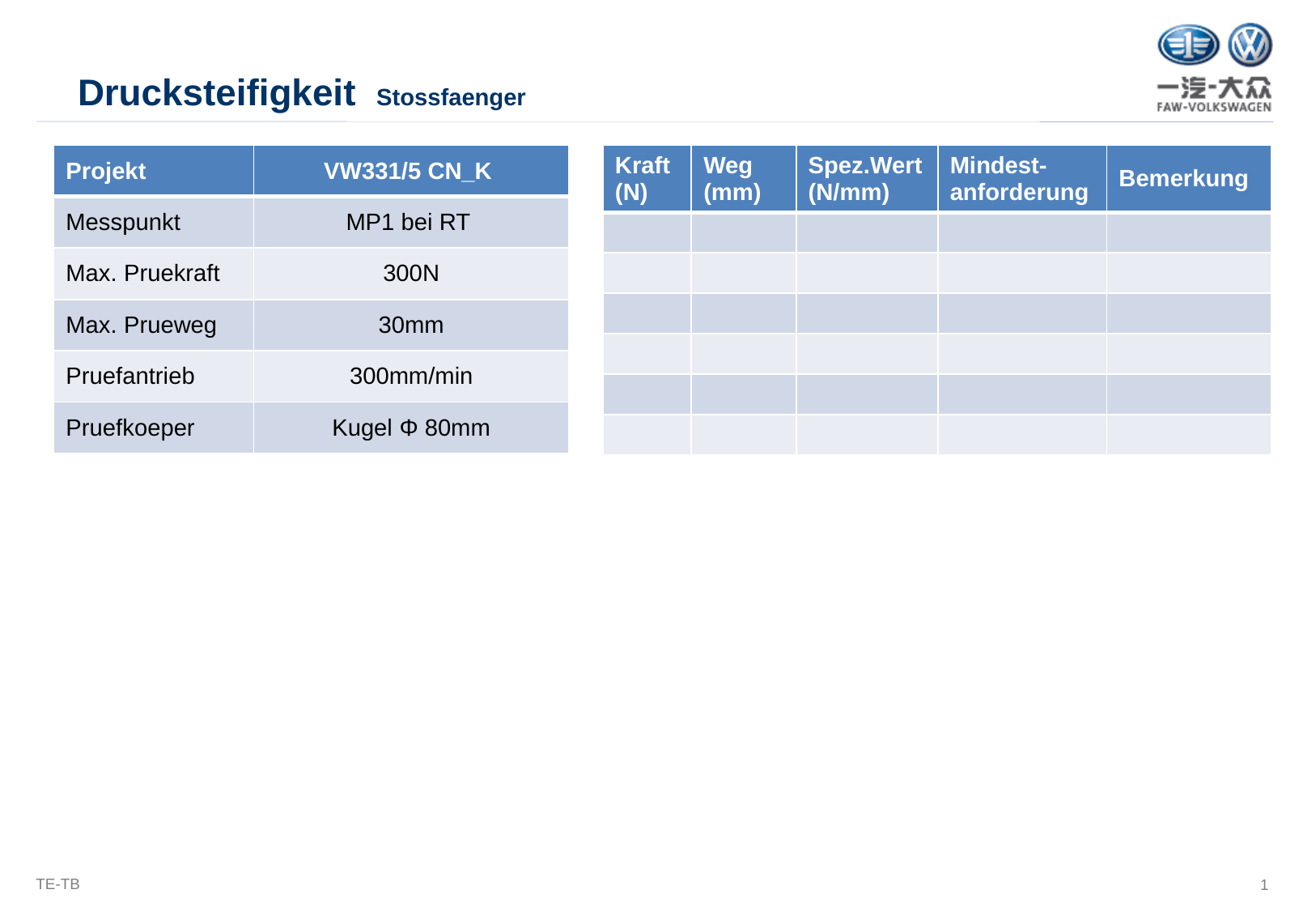

# Drucksteifigkeit  Stossfaenger
| Kraft (N) | Weg (mm) | Spez.Wert (N/mm) | Mindest-anforderung | Bemerkung |
| --- | --- | --- | --- | --- |
|  |  |  |  |  |
|  |  |  |  |  |
|  |  |  |  |  |
|  |  |  |  |  |
|  |  |  |  |  |
|  |  |  |  |  |
| Projekt | VW331/5 CN\_K |
| --- | --- |
| Messpunkt | MP1 bei RT |
| Max. Pruekraft | 300N |
| Max. Prueweg | 30mm |
| Pruefantrieb | 300mm/min |
| Pruefkoeper | Kugel Φ 80mm |